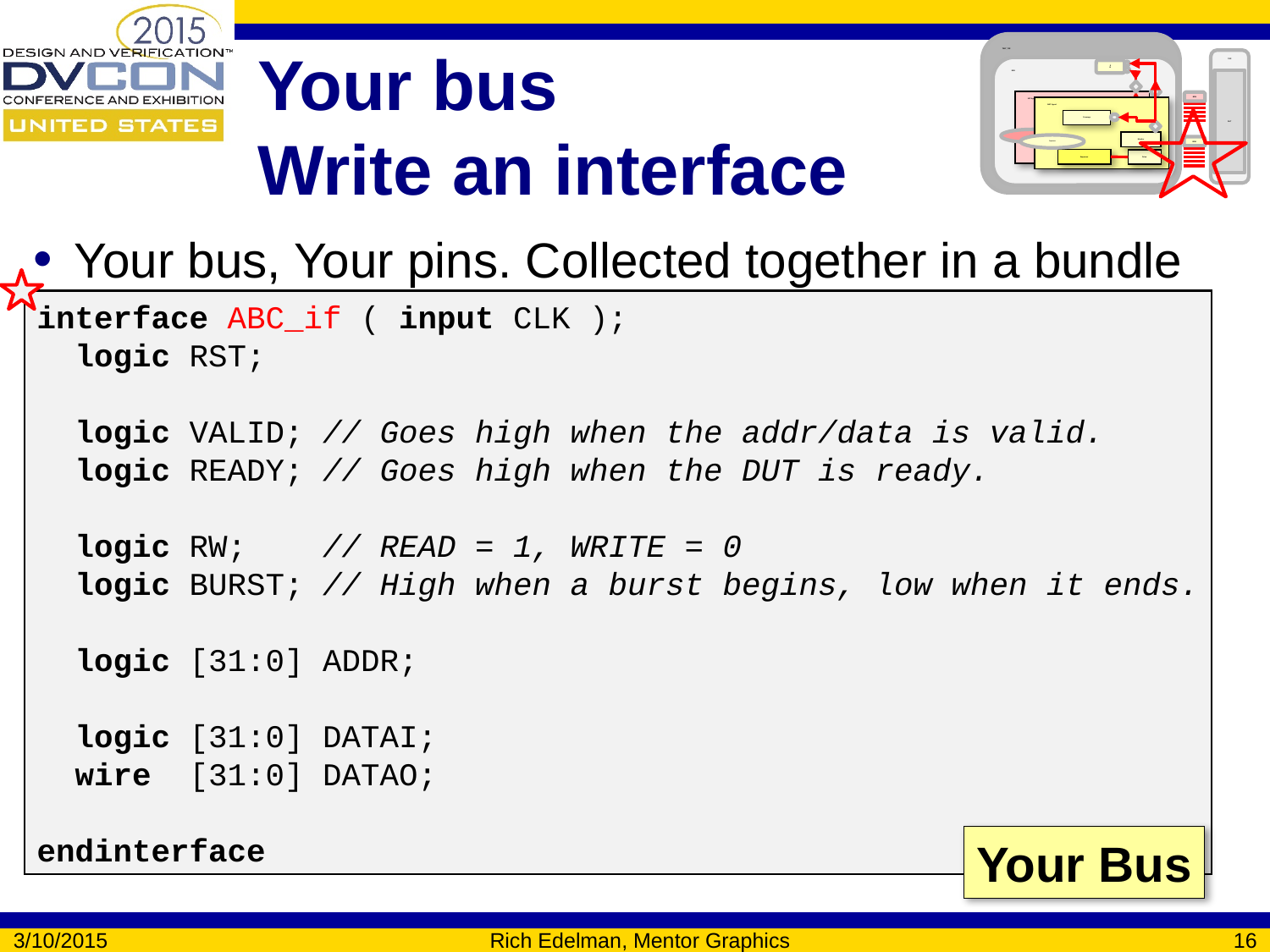

TEST_TOP
TOP
ENV
SB

DUT
ABC Agent
Coverage

Monitor
Sequence
Sequencer
Driver

XYZ Agent
Coverage

Monitor
Sequence
Sequencer
Driver
BFM
BFM
# Your bus Write an interface

Your bus, Your pins. Collected together in a bundle

interface ABC_if ( input CLK );
  logic RST;

  logic VALID; // Goes high when the addr/data is valid.
  logic READY; // Goes high when the DUT is ready.

  logic RW;    // READ = 1, WRITE = 0
  logic BURST; // High when a burst begins, low when it ends.

  logic [31:0] ADDR;

  logic [31:0] DATAI;
  wire  [31:0] DATAO;

endinterface
Your Bus
3/10/2015
Rich Edelman, Mentor Graphics
16